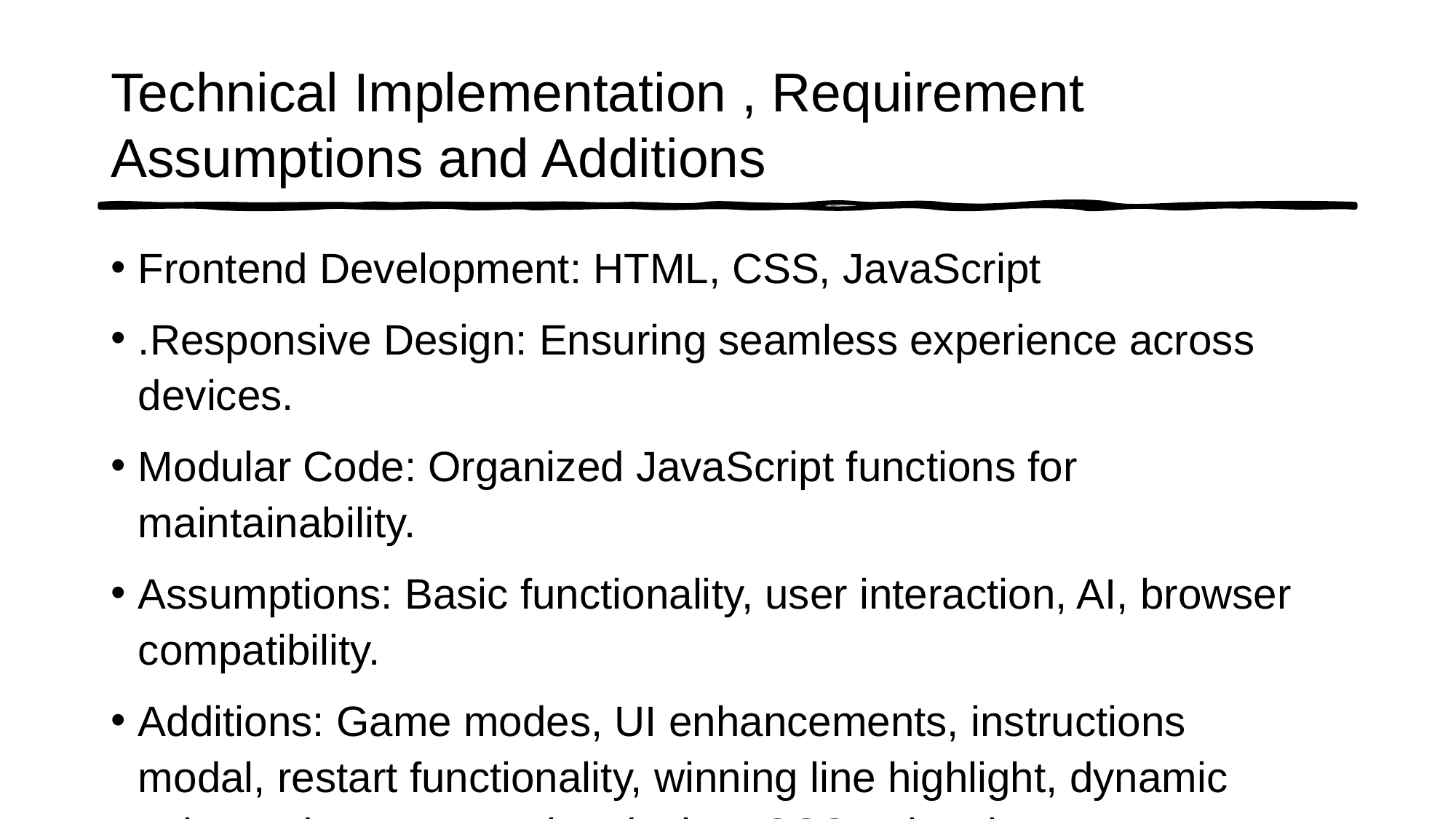

# Technical Implementation , Requirement Assumptions and Additions
Frontend Development: HTML, CSS, JavaScript
.Responsive Design: Ensuring seamless experience across devices.
Modular Code: Organized JavaScript functions for maintainability.
Assumptions: Basic functionality, user interaction, AI, browser compatibility.
Additions: Game modes, UI enhancements, instructions modal, restart functionality, winning line highlight, dynamic color update, responsive design, CSS animations, error handling, code modularity.